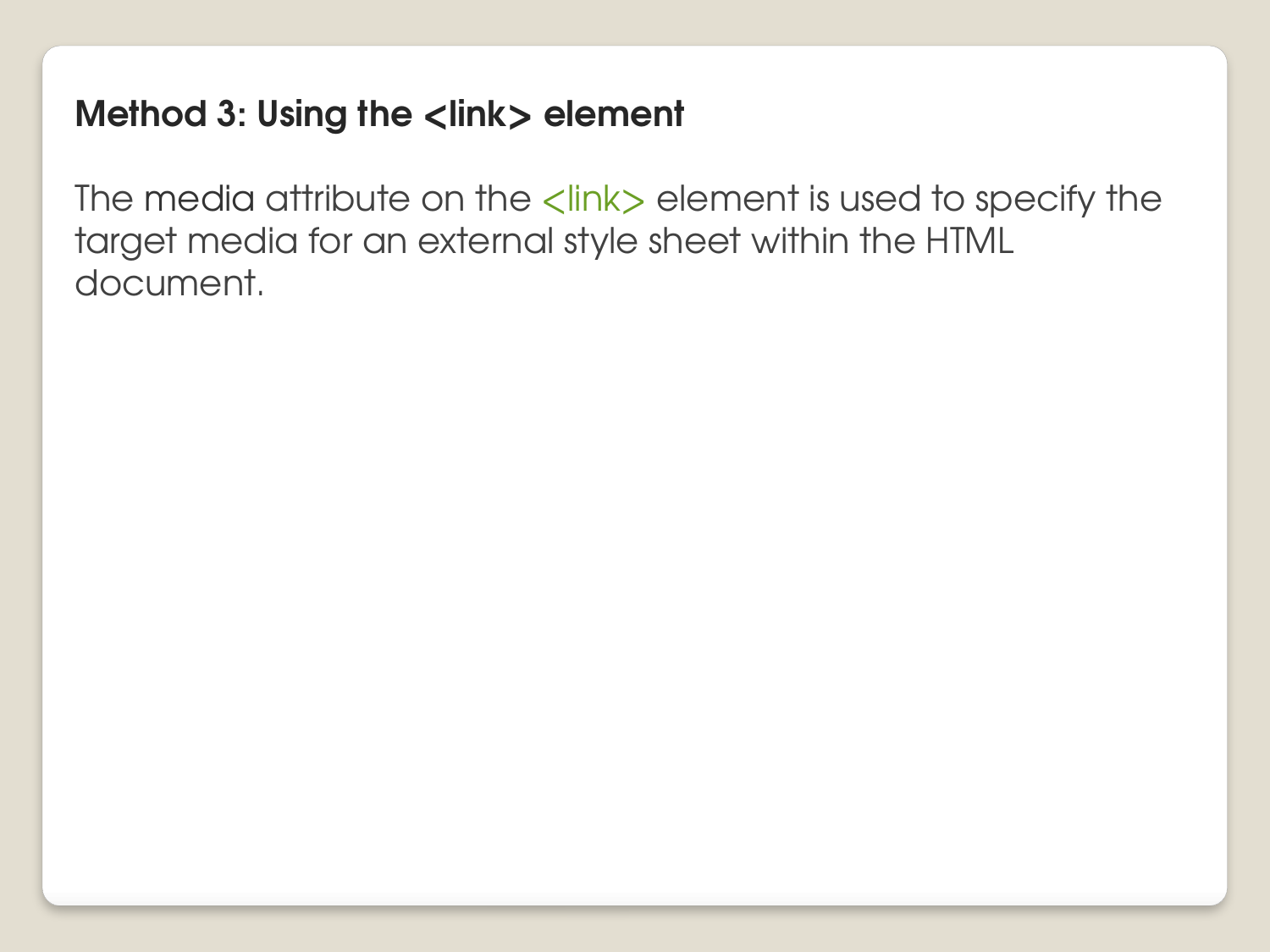

Method 3: Using the <link> element

The media attribute on the <link> element is used to specify the target media for an external style sheet within the HTML document.